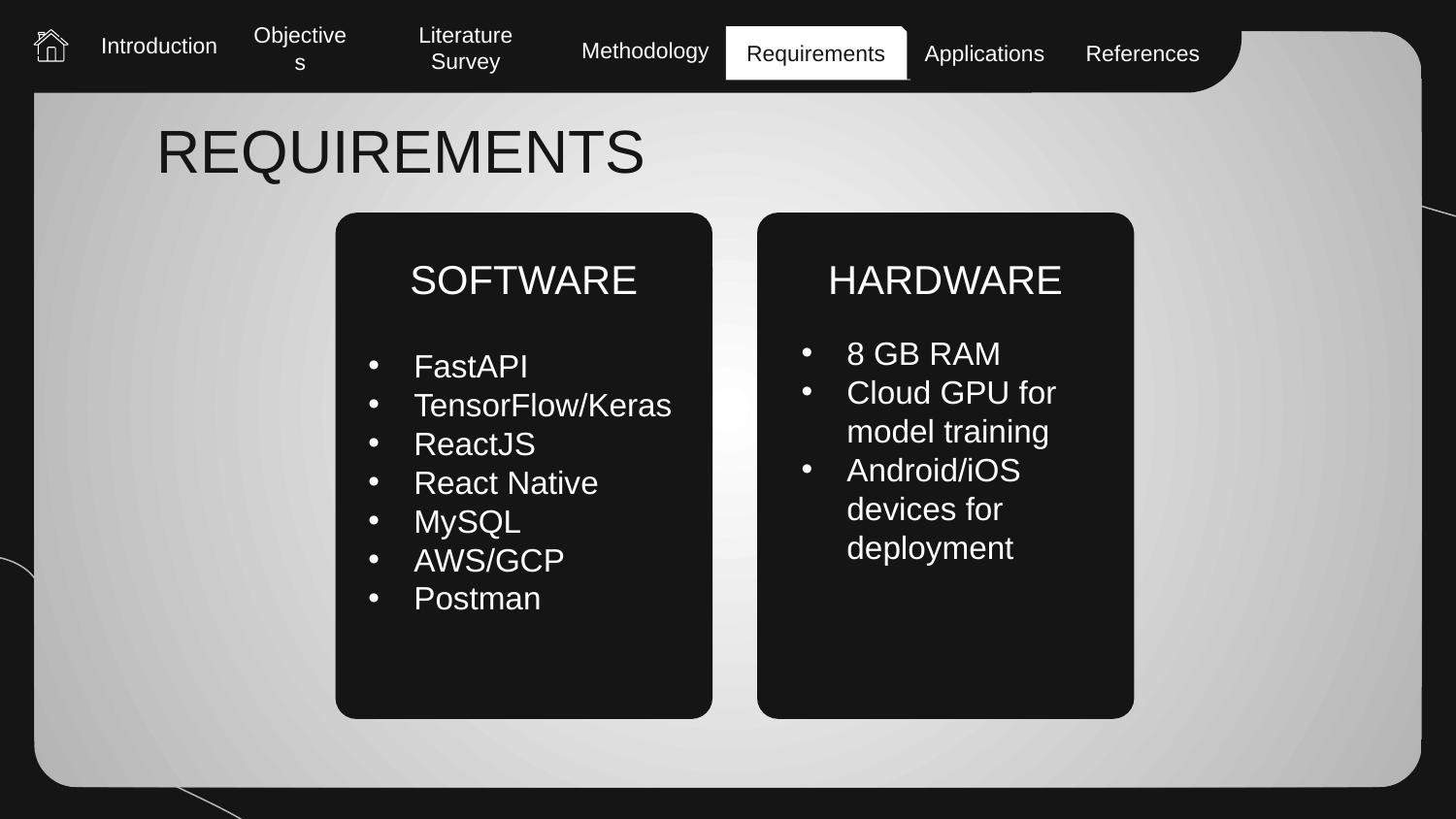

Introduction
Literature Survey
Objectives
Methodology

Applications
References
Requirements

ABOUT US
OUR SERVICES
OUR CLIENTS
OUR TEAM

REQUIREMENTS

# SOFTWARE
HARDWARE
FastAPI
TensorFlow/Keras
ReactJS
React Native
MySQL
AWS/GCP
Postman
8 GB RAM
Cloud GPU for model training
Android/iOS devices for deployment